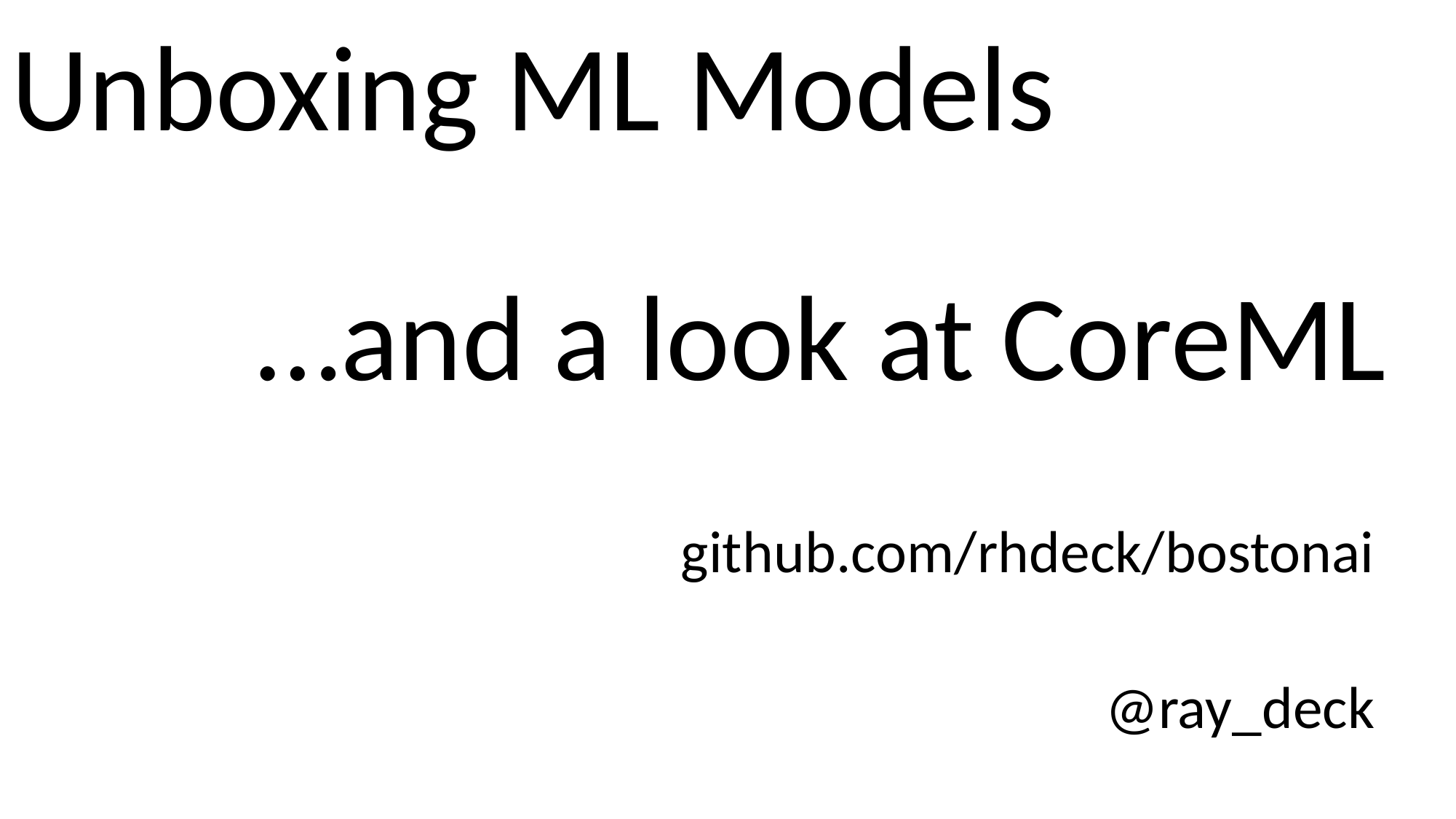

# Unboxing ML Models
…and a look at CoreML

github.com/rhdeck/bostonai

@ray_deck